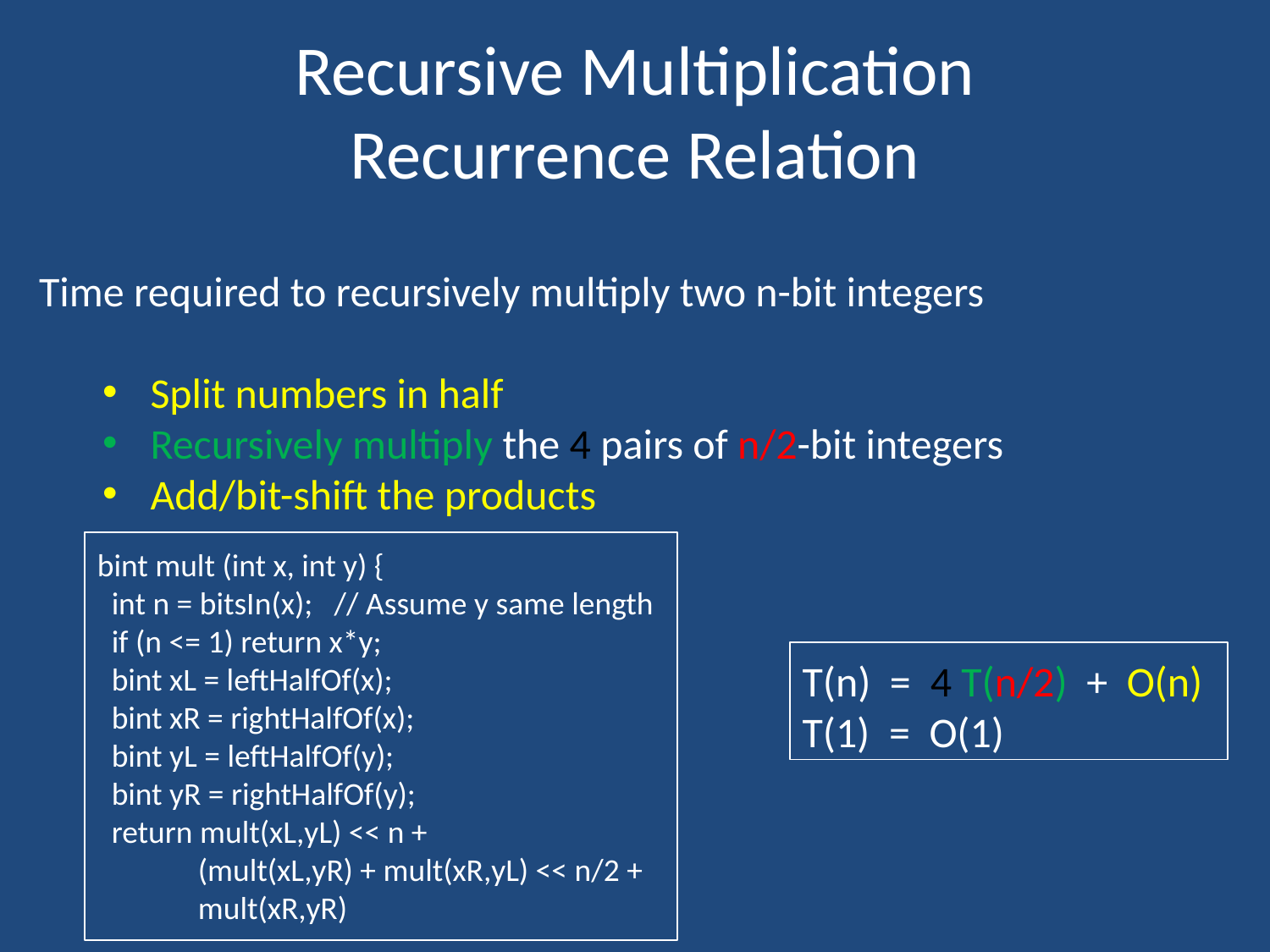

# Recursive Multiplication Recurrence Relation

Time required to recursively multiply two n-bit integers
Split numbers in half
Recursively multiply the 4 pairs of n/2-bit integers
Add/bit-shift the products

bint mult (int x, int y) {
  int n = bitsIn(x);   // Assume y same length
  if (n <= 1) return x*y;
  bint xL = leftHalfOf(x);
  bint xR = rightHalfOf(x);
  bint yL = leftHalfOf(y);
  bint yR = rightHalfOf(y);
  return mult(xL,yL) << n +
              (mult(xL,yR) + mult(xR,yL) << n/2 +
              mult(xR,yR)

T(n)  =  4 T(n/2)  +  O(n)
T(1)  =  O(1)